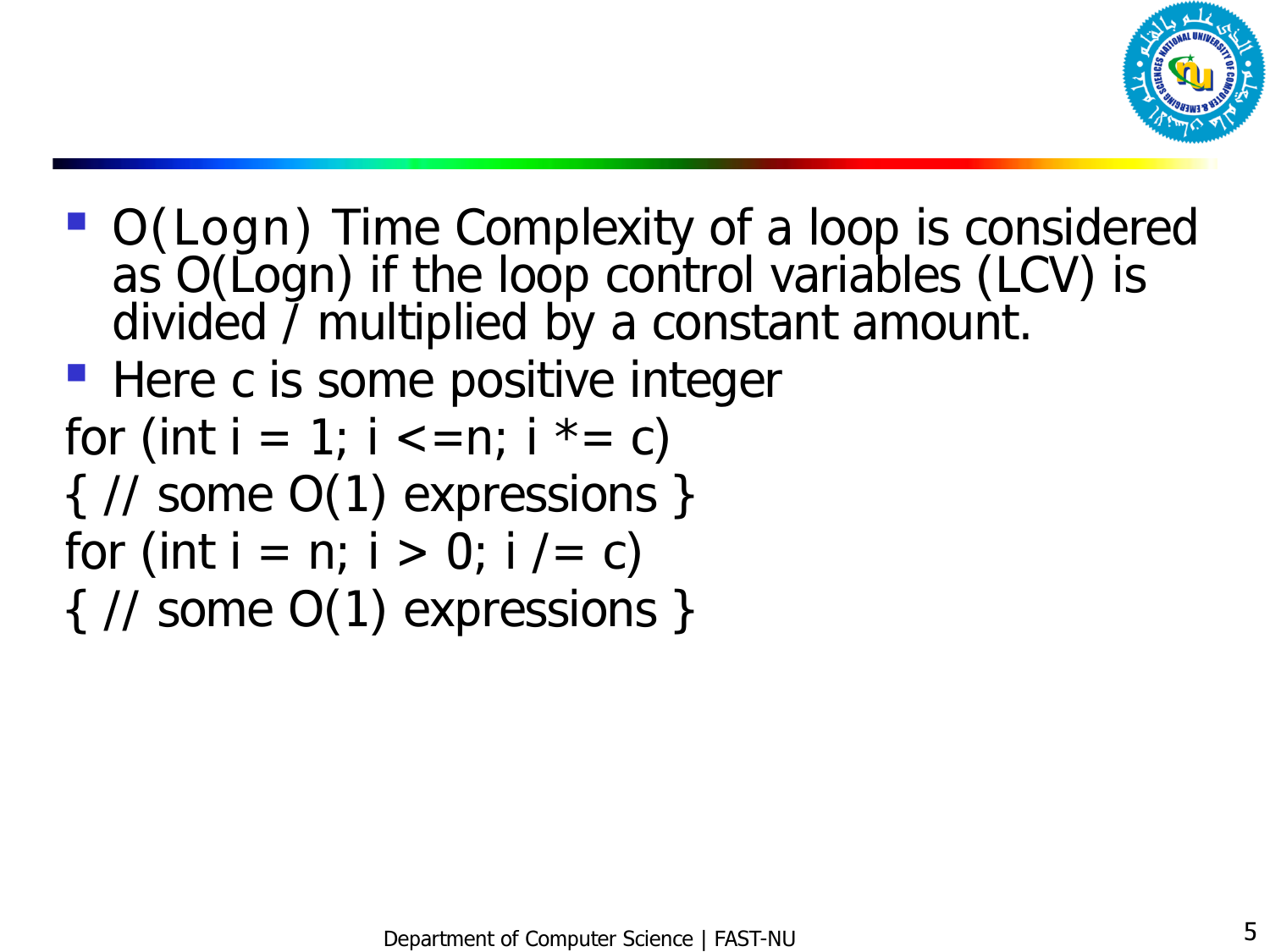

#
O(Logn) Time Complexity of a loop is considered as O(Logn) if the loop control variables (LCV) is divided / multiplied by a constant amount.
Here c is some positive integer
for (int i = 1; i <=n; i *= c)
{ // some O(1) expressions }
for (int i = n; i > 0; i /= c)
{ // some O(1) expressions }
5
Department of Computer Science | FAST-NU